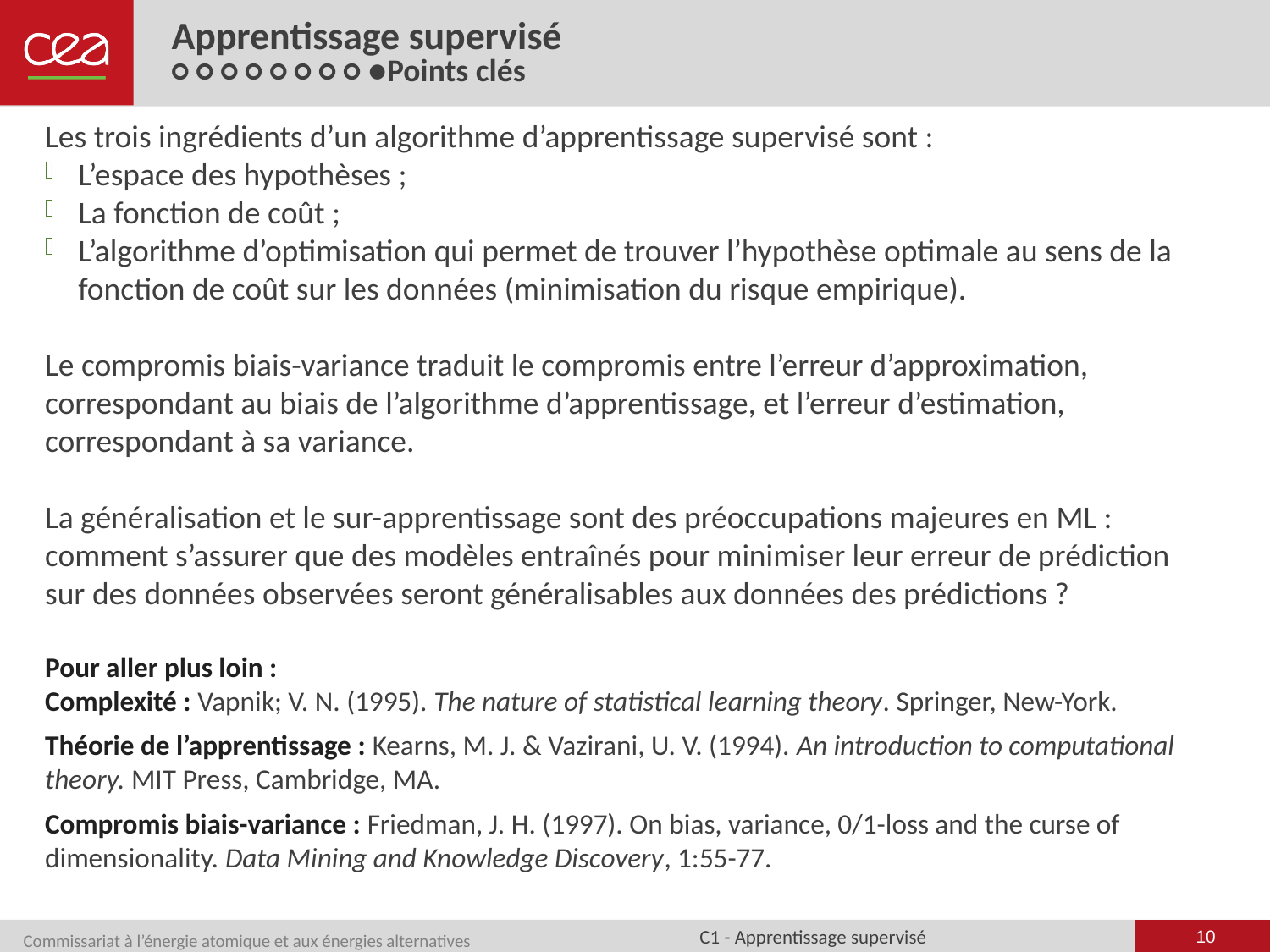

# Apprentissage supervisé ○ ○ ○ ○ ○ ○ ○ ○ ●Points clés
Les trois ingrédients d’un algorithme d’apprentissage supervisé sont :
L’espace des hypothèses ;
La fonction de coût ;
L’algorithme d’optimisation qui permet de trouver l’hypothèse optimale au sens de la fonction de coût sur les données (minimisation du risque empirique).

Le compromis biais-variance traduit le compromis entre l’erreur d’approximation, correspondant au biais de l’algorithme d’apprentissage, et l’erreur d’estimation, correspondant à sa variance.

La généralisation et le sur-apprentissage sont des préoccupations majeures en ML : comment s’assurer que des modèles entraînés pour minimiser leur erreur de prédiction sur des données observées seront généralisables aux données des prédictions ?

Pour aller plus loin :
Complexité : Vapnik; V. N. (1995). The nature of statistical learning theory. Springer, New-York.
Théorie de l’apprentissage : Kearns, M. J. & Vazirani, U. V. (1994). An introduction to computational theory. MIT Press, Cambridge, MA.
Compromis biais-variance : Friedman, J. H. (1997). On bias, variance, 0/1-loss and the curse of dimensionality. Data Mining and Knowledge Discovery, 1:55-77.
10